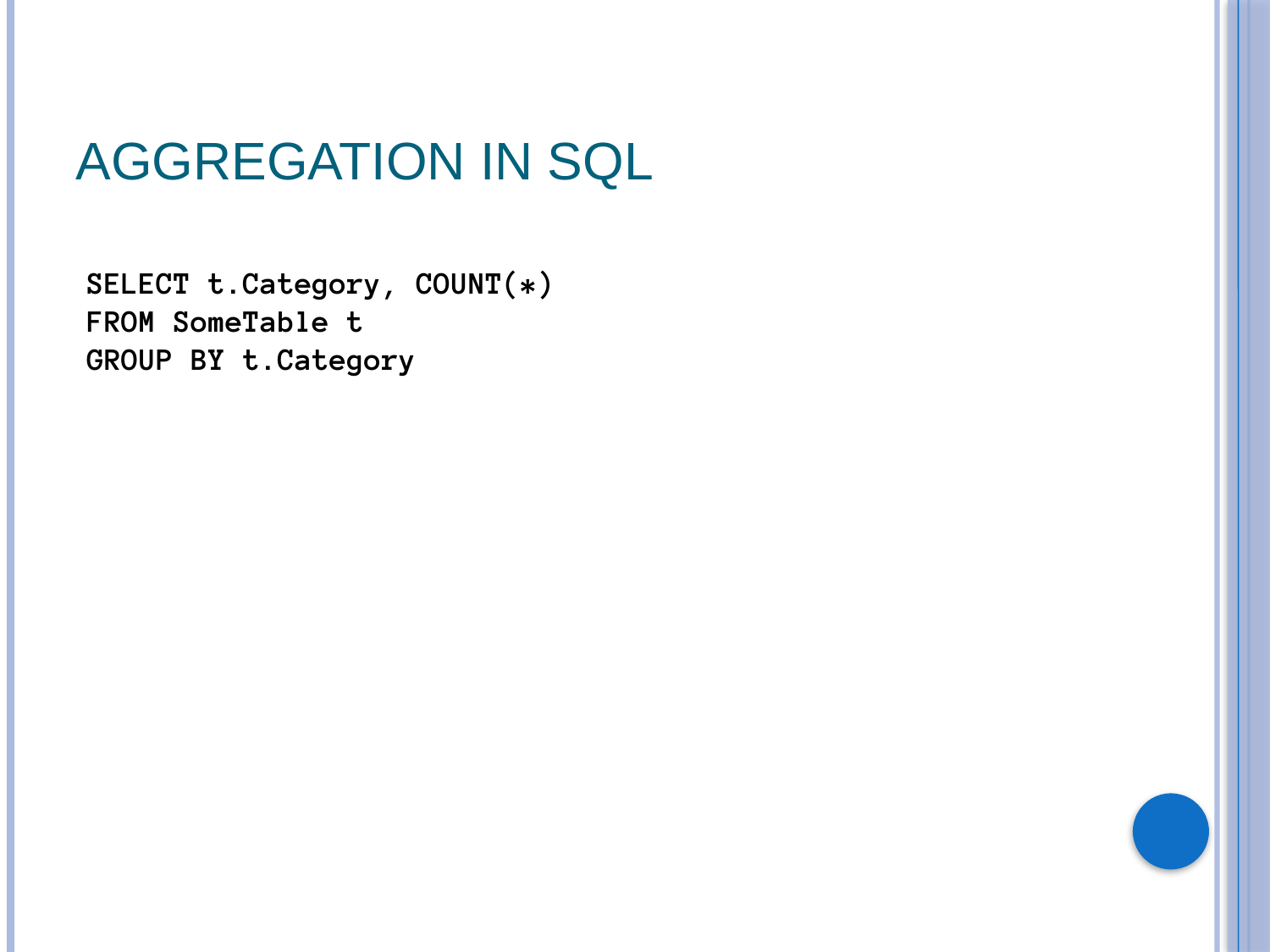

# Aggregation In SQL
SELECT t.Category, COUNT(*)
FROM SomeTable t
GROUP BY t.Category